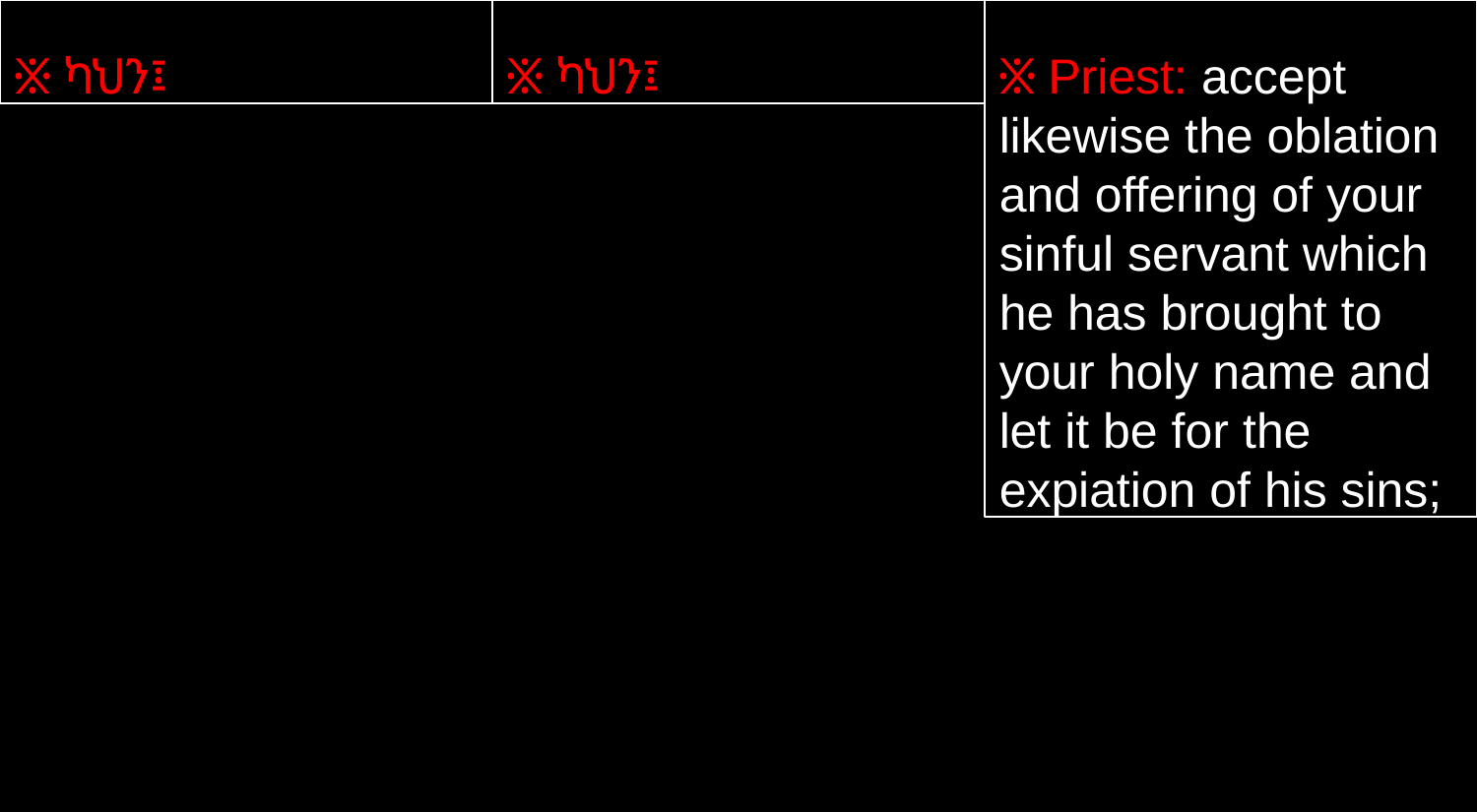

፠ ካህን፤

፠ ካህን፤

፠ Priest: accept likewise the oblation and offering of your sinful servant which he has brought to your holy name and let it be for the expiation of his sins;